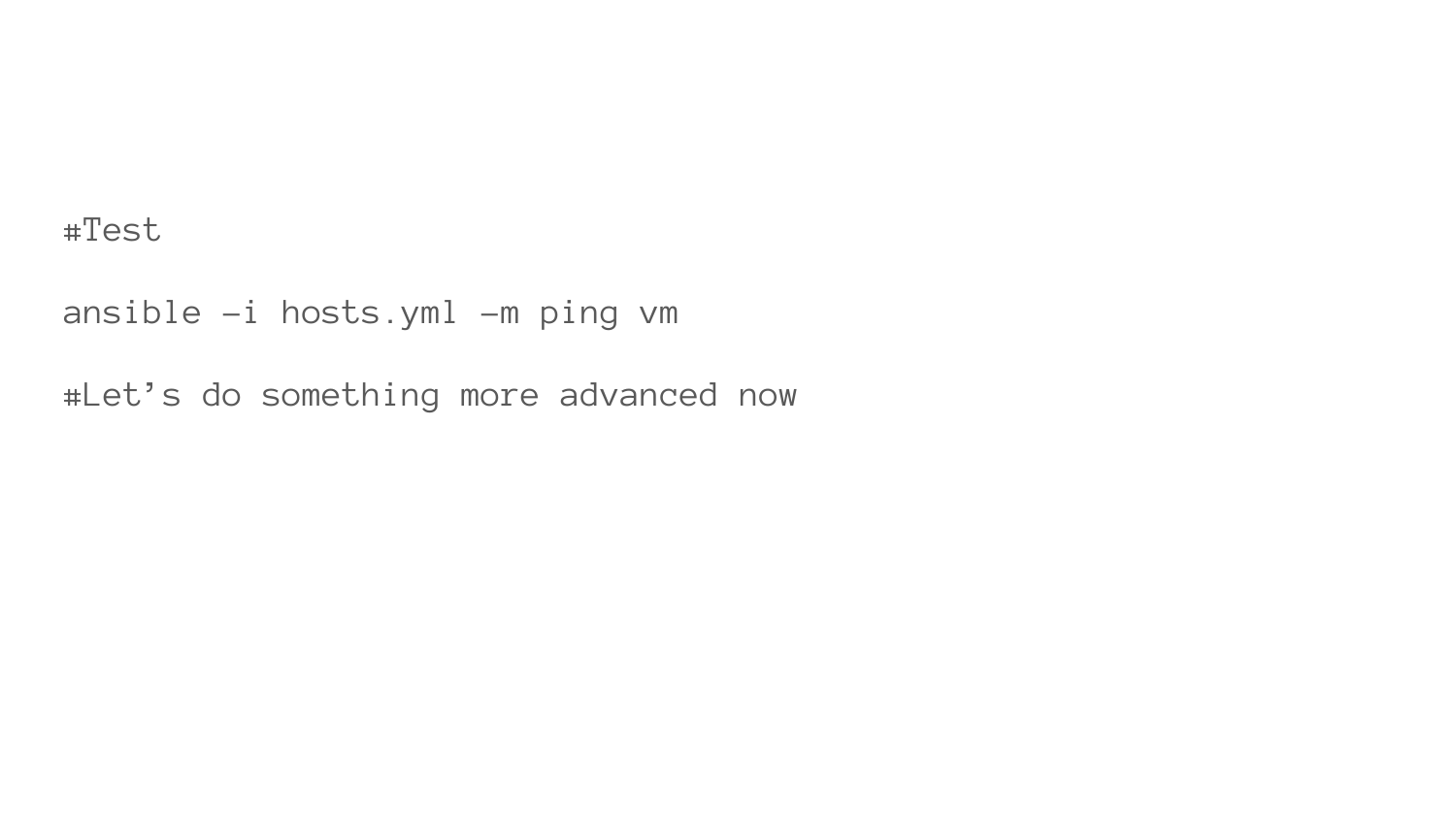

#
#Test
ansible -i hosts.yml -m ping vm
#Let’s do something more advanced now